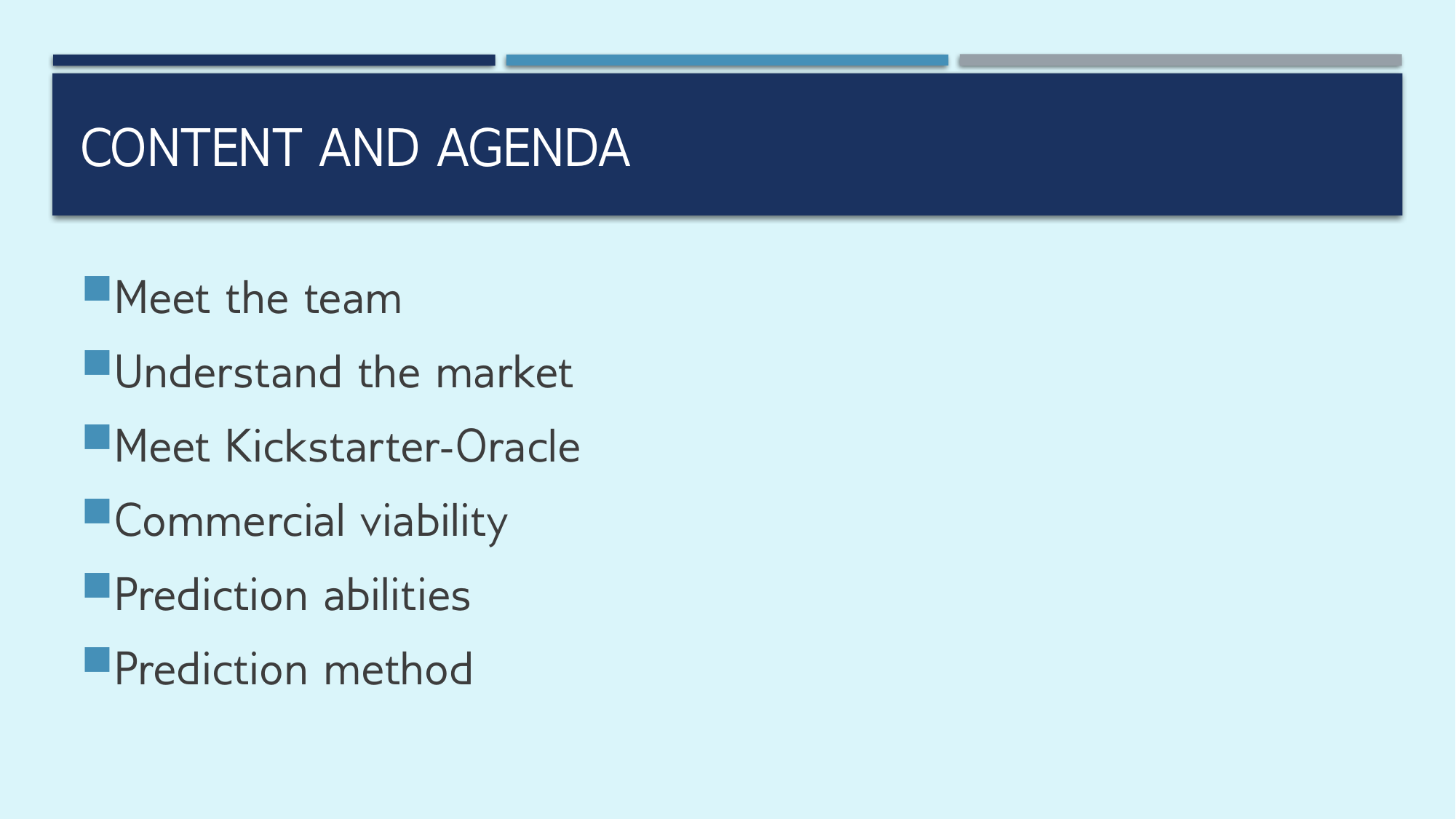

# Content and agenda
Meet the team
Understand the market
Meet Kickstarter-Oracle
Commercial viability
Prediction abilities
Prediction method